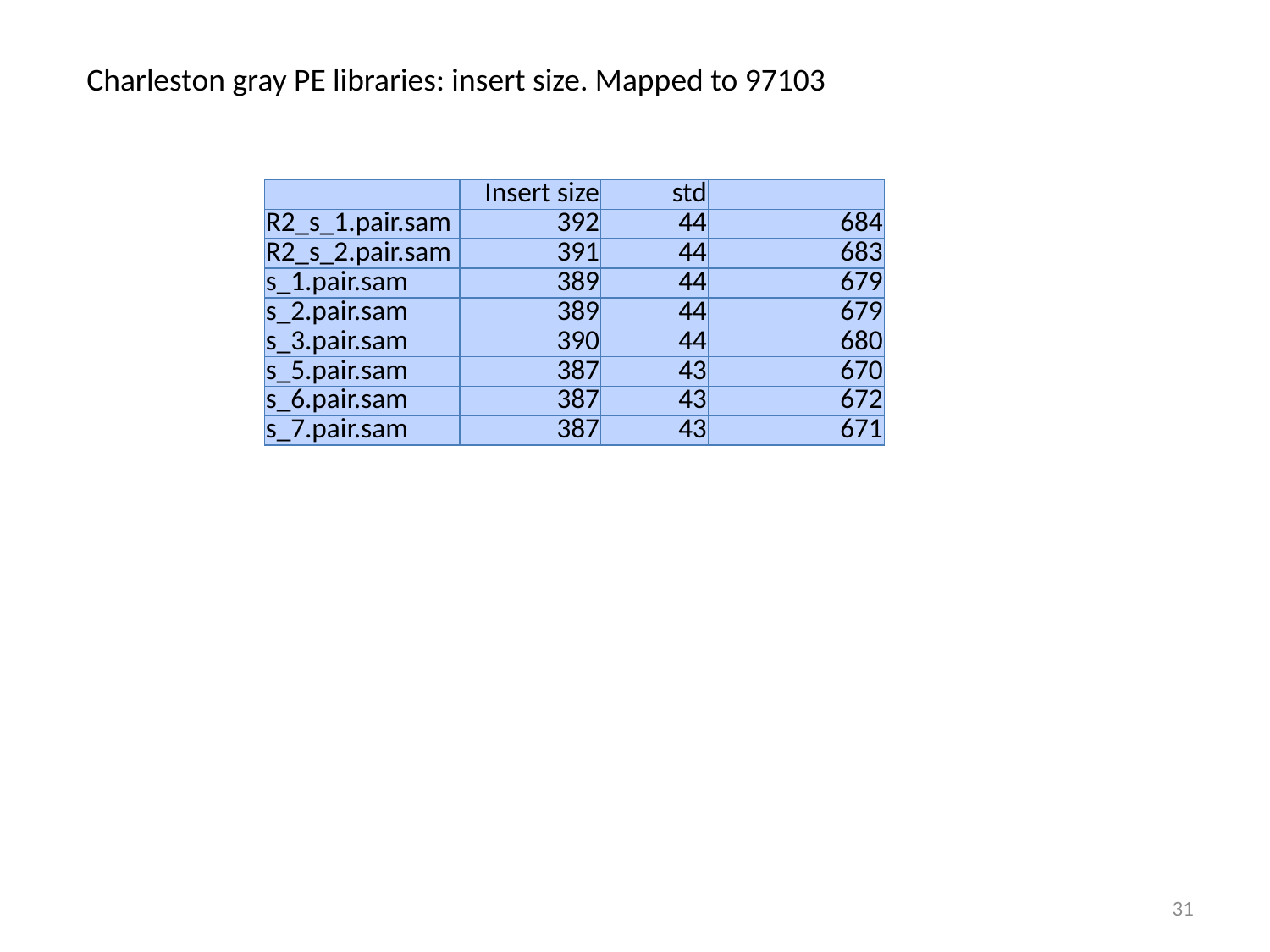

Charleston gray PE libraries: insert size. Mapped to 97103
|  | Insert size | std |  |
| --- | --- | --- | --- |
| R2\_s\_1.pair.sam | 392 | 44 | 684 |
| R2\_s\_2.pair.sam | 391 | 44 | 683 |
| s\_1.pair.sam | 389 | 44 | 679 |
| s\_2.pair.sam | 389 | 44 | 679 |
| s\_3.pair.sam | 390 | 44 | 680 |
| s\_5.pair.sam | 387 | 43 | 670 |
| s\_6.pair.sam | 387 | 43 | 672 |
| s\_7.pair.sam | 387 | 43 | 671 |
31